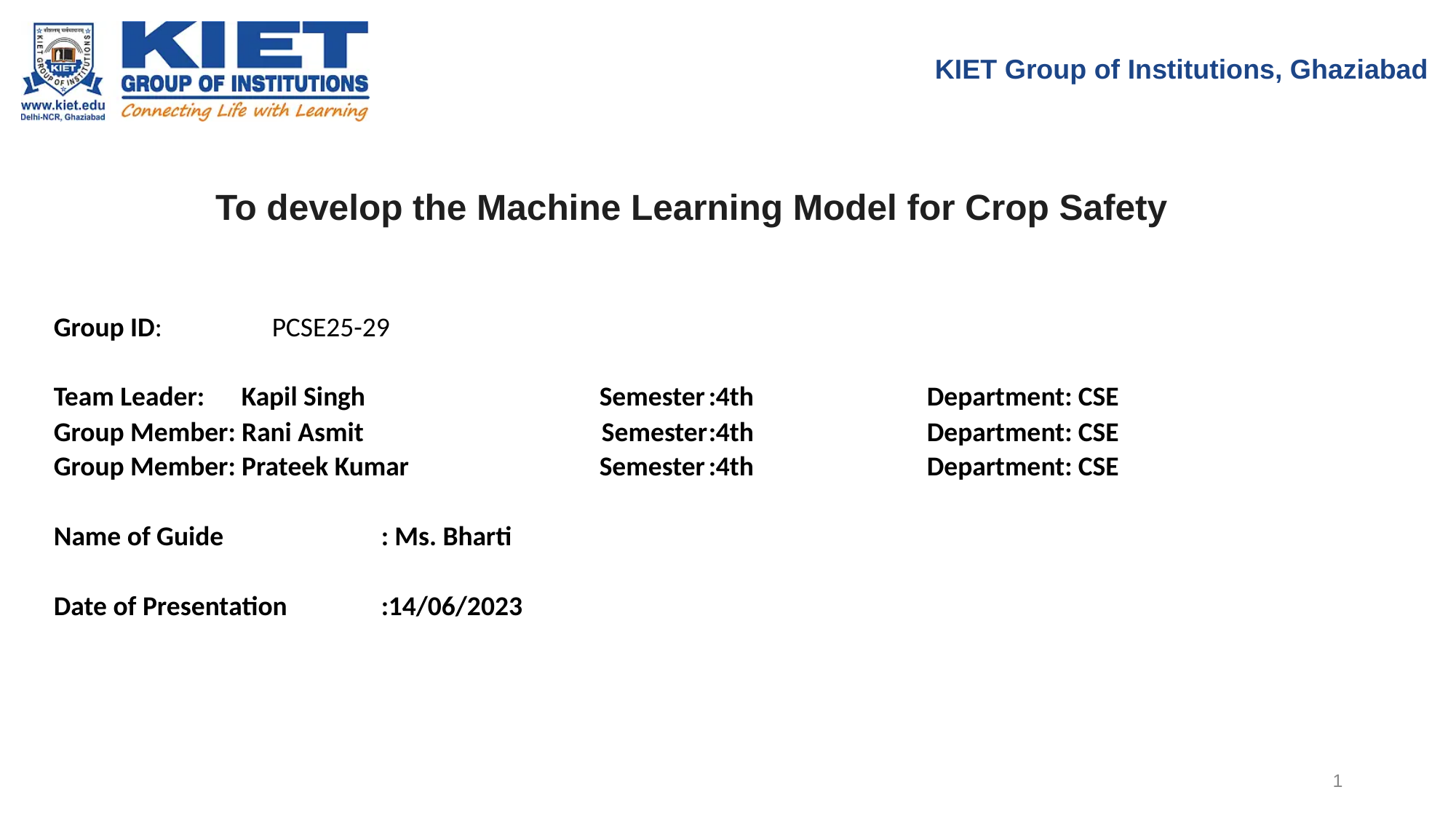

KIET Group of Institutions, Ghaziabad
To develop the Machine Learning Model for Crop Safety
Group ID:		PCSE25-29

Team Leader:      Kapil Singh			Semester	:4th		Department: CSE
Group Member: Rani Asmit		                  Semester	:4th		Department: CSE
Group Member: Prateek Kumar              	Semester	:4th		Department: CSE

Name of Guide		: Ms. Bharti

Date of Presentation	:14/06/2023
1